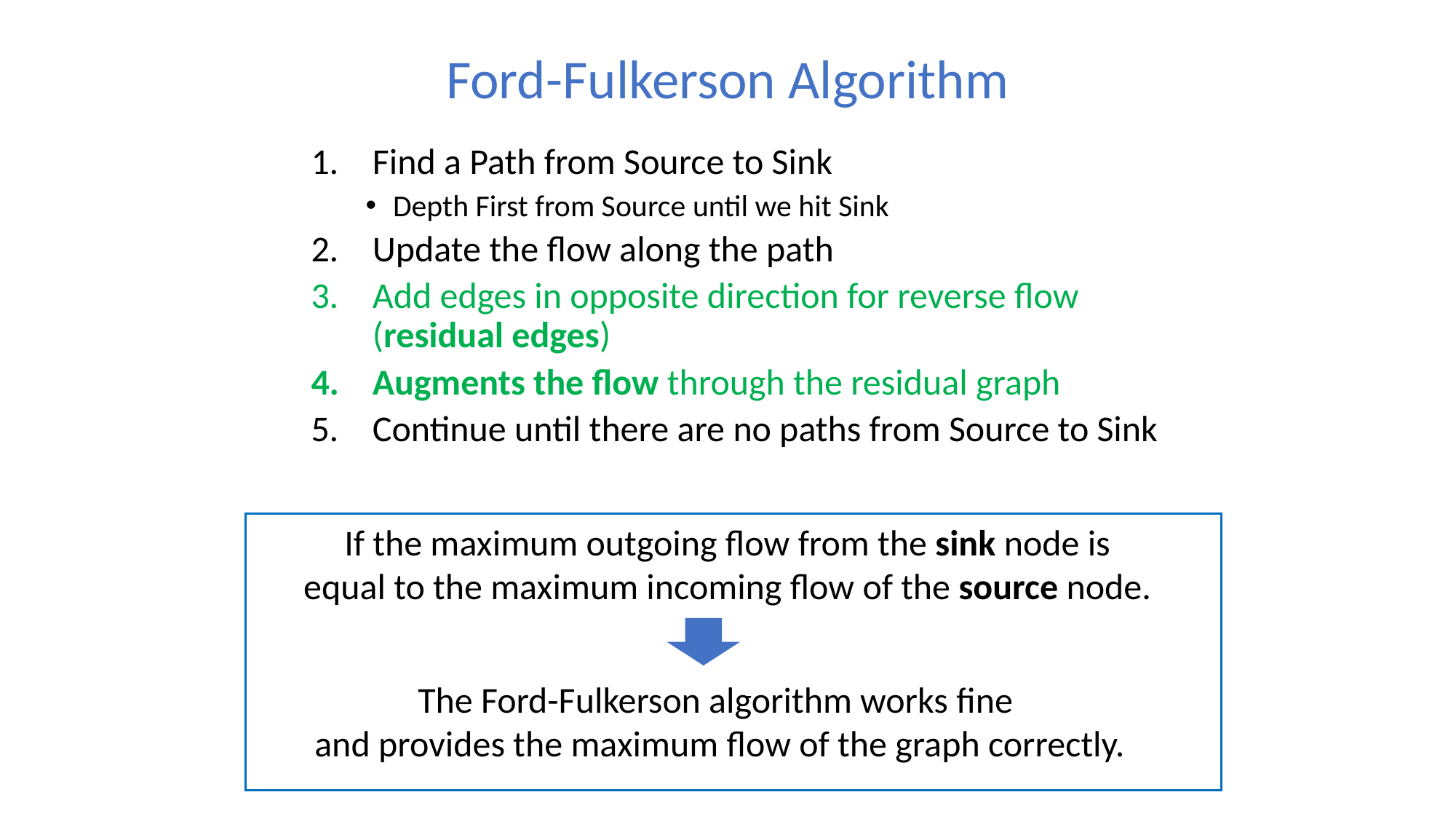

# Ford-Fulkerson Algorithm
Find a Path from Source to Sink
Depth First from Source until we hit Sink
Update the flow along the path
Add edges in opposite direction for reverse flow
(residual edges)
Augments the flow through the residual graph
Continue until there are no paths from Source to Sink
If the maximum outgoing flow from the sink node is
equal to the maximum incoming flow of the source node.

The Ford-Fulkerson algorithm works fine
and provides the maximum flow of the graph correctly.